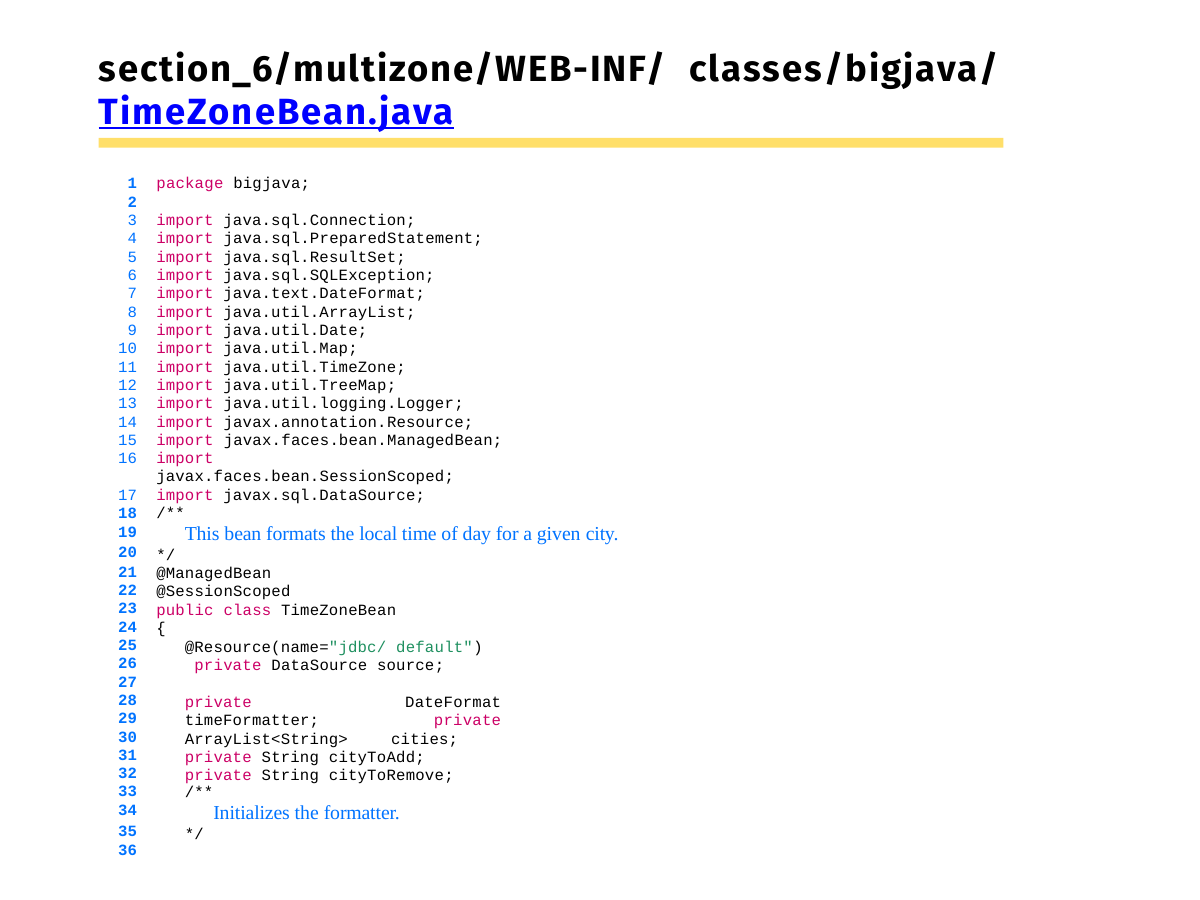

# section_6/multizone/WEB-INF/  classes/bigjava/TimeZoneBean.java

1  package bigjava;
2
import java.sql.Connection;
import java.sql.PreparedStatement;
import java.sql.ResultSet;
import java.sql.SQLException;
import java.text.DateFormat;
import java.util.ArrayList;
import java.util.Date;
import java.util.Map;
import java.util.TimeZone;
import java.util.TreeMap;
import java.util.logging.Logger;
import javax.annotation.Resource;
import javax.faces.bean.ManagedBean;
import javax.faces.bean.SessionScoped;
import javax.sql.DataSource;
18
19
20
21
22
23
24
25
26
27
28
29
30
31
32
33
34
35
36
/**
This bean formats the local time of day for a given city.
*/
@ManagedBean
@SessionScoped
public class TimeZoneBean
{
@Resource(name="jdbc/ default")  private DataSource source;
private DateFormat timeFormatter;  private ArrayList<String> cities;  private String cityToAdd;
private String cityToRemove;
/**
Initializes the formatter.
*/